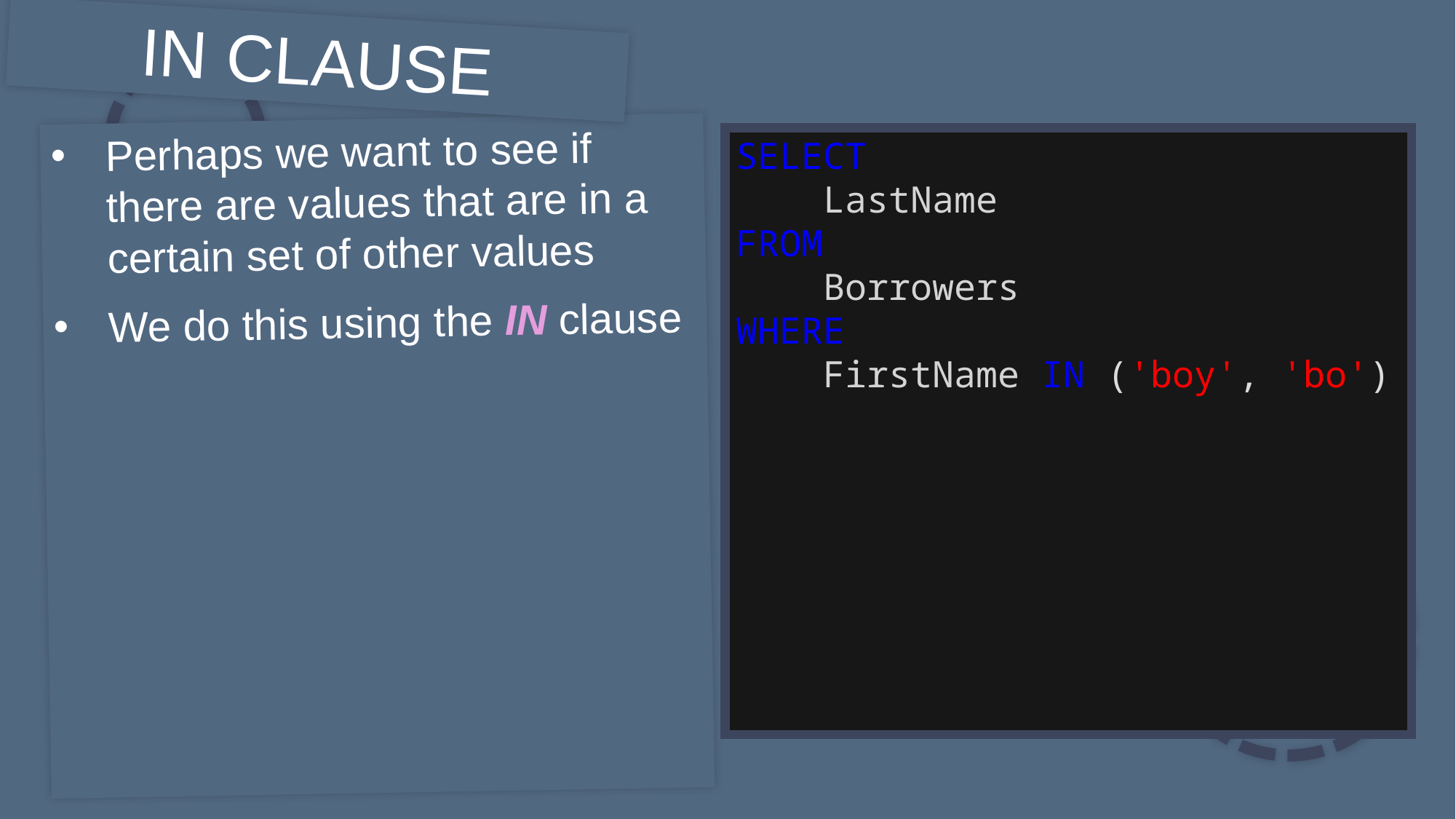

IN CLAUSE

Perhaps we want to see if there are values that are in a certain set of other values
We do this using the IN clause
SELECT
    LastName
FROM
    Borrowers
WHERE
    FirstName IN ('boy', 'bo')